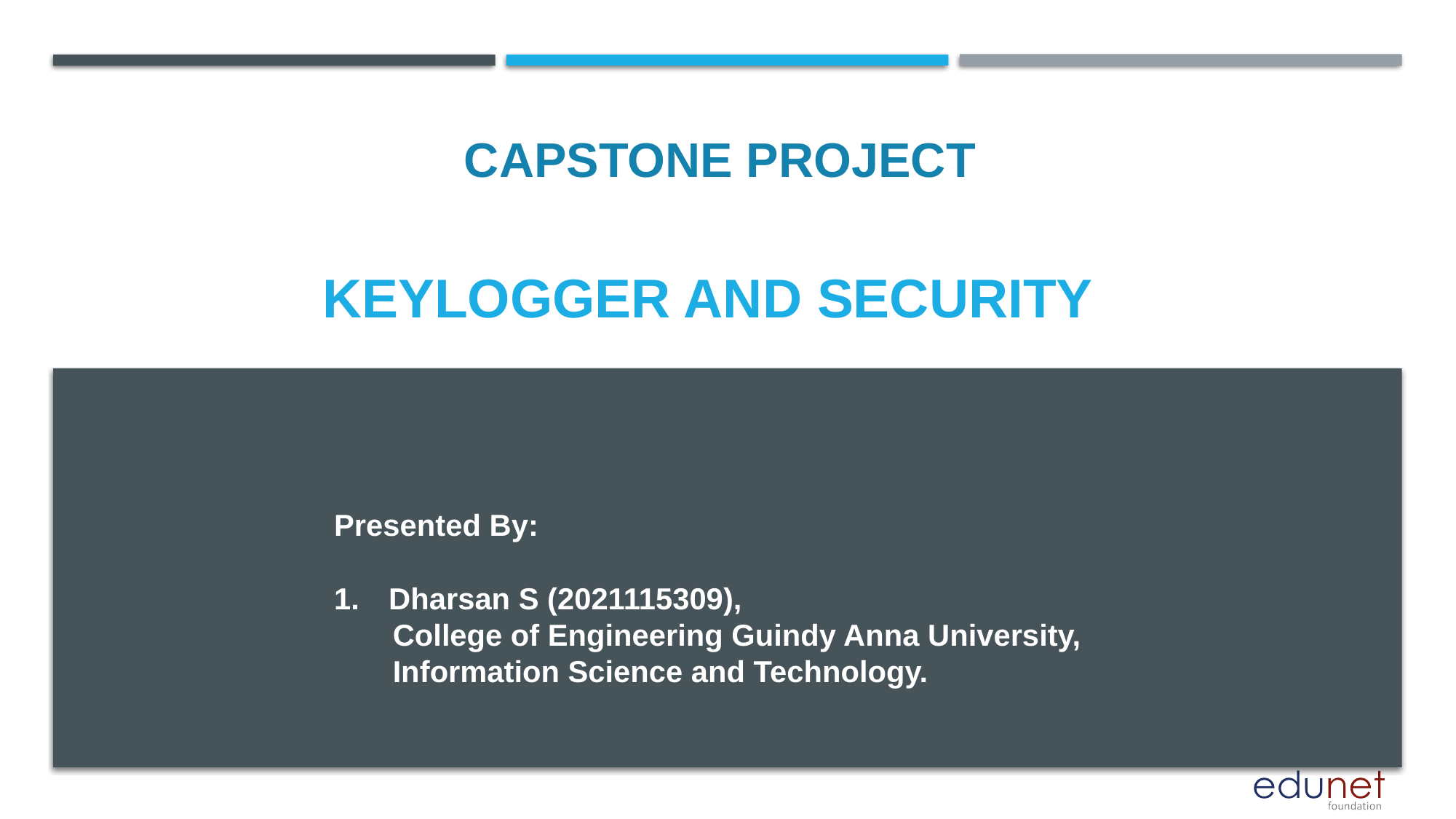

CAPSTONE PROJECT
# Keylogger and security
Presented By:

Dharsan S (2021115309),
       College of Engineering Guindy Anna University,
       Information Science and Technology.